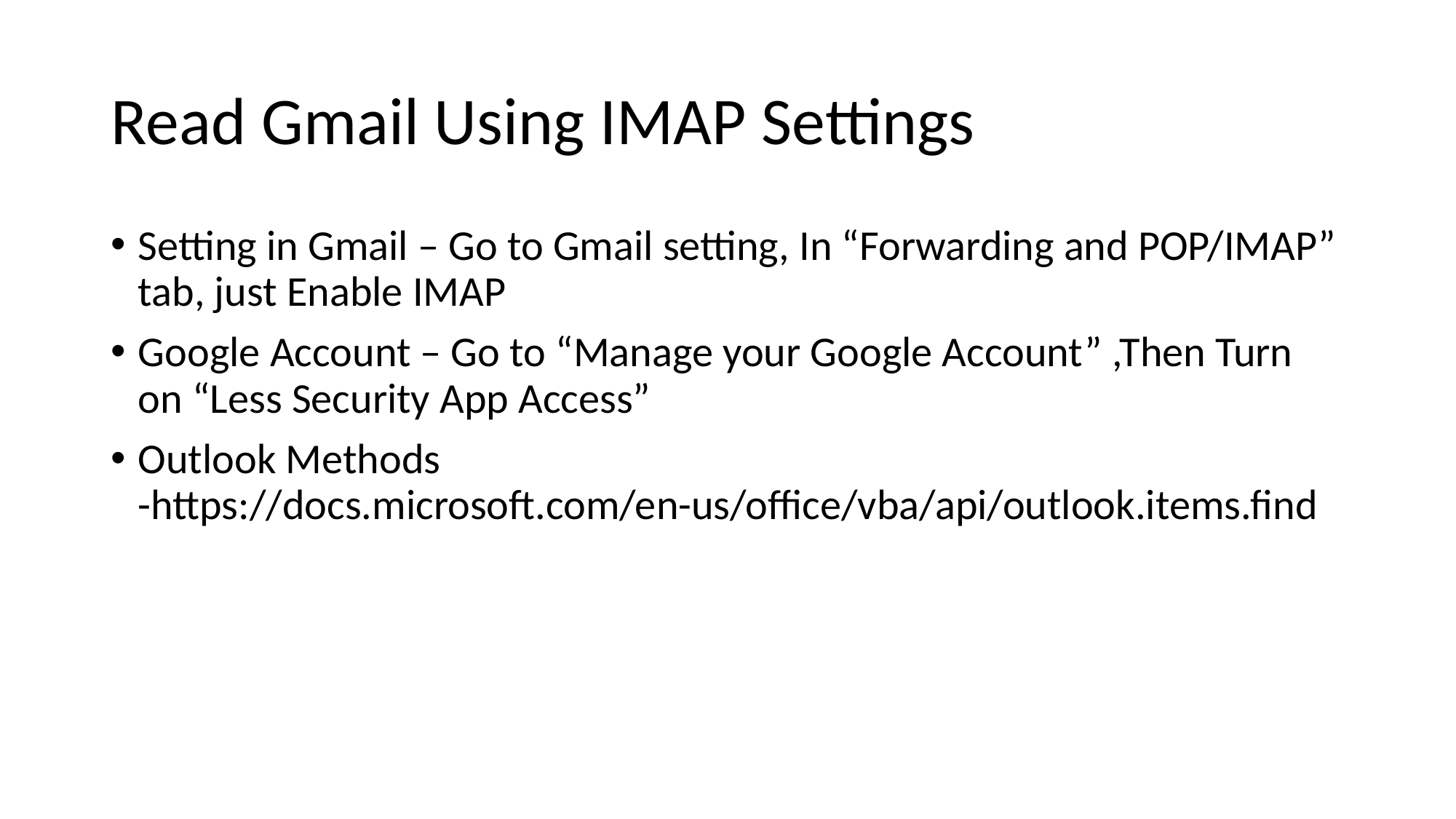

# Read Gmail Using IMAP Settings
Setting in Gmail – Go to Gmail setting, In “Forwarding and POP/IMAP” tab, just Enable IMAP
Google Account – Go to “Manage your Google Account” ,Then Turn on “Less Security App Access”
Outlook Methods -https://docs.microsoft.com/en-us/office/vba/api/outlook.items.find